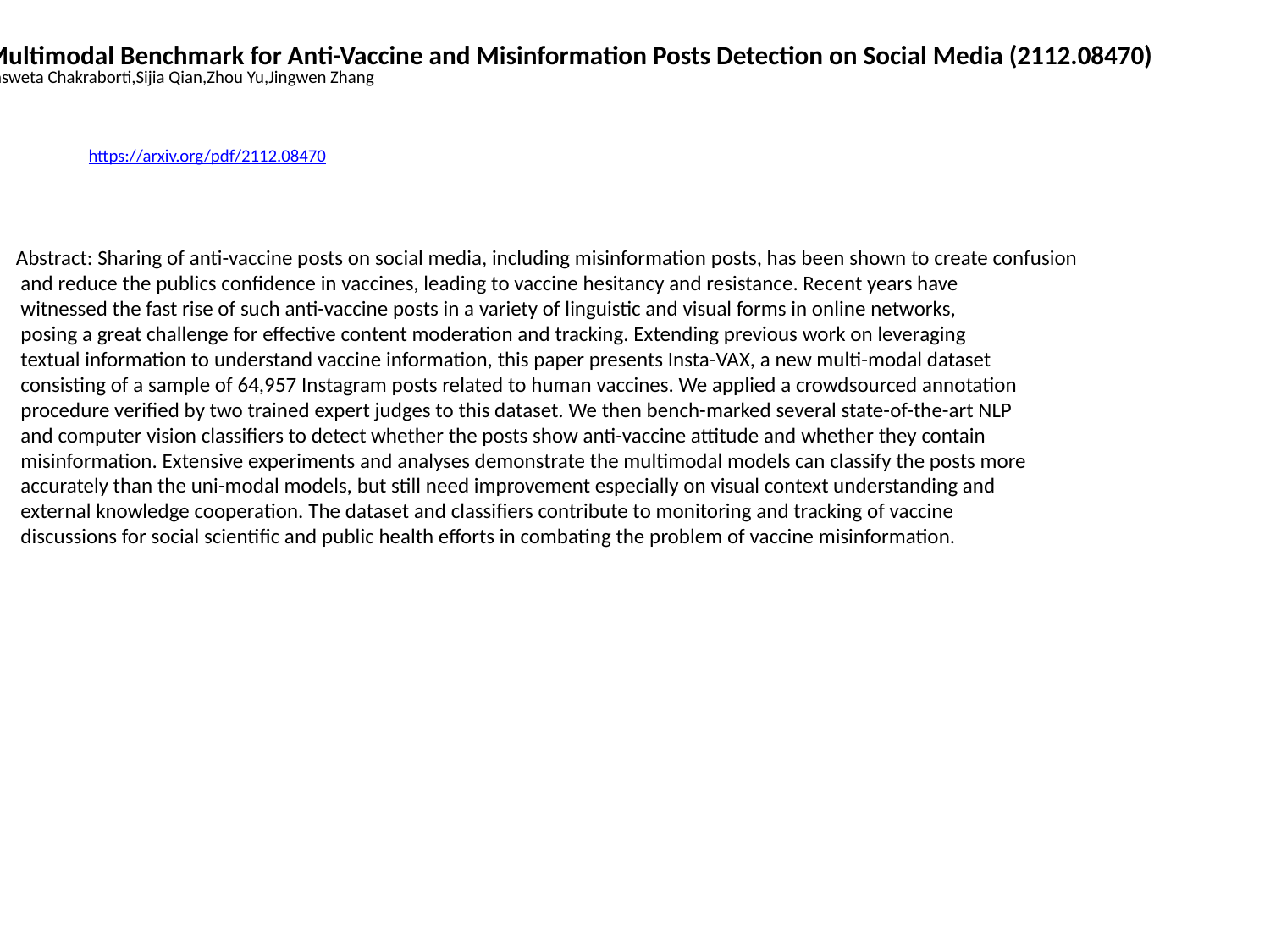

Insta-VAX: A Multimodal Benchmark for Anti-Vaccine and Misinformation Posts Detection on Social Media (2112.08470)
Mingyang Zhou,Mahasweta Chakraborti,Sijia Qian,Zhou Yu,Jingwen Zhang

https://arxiv.org/pdf/2112.08470

Abstract: Sharing of anti-vaccine posts on social media, including misinformation posts, has been shown to create confusion
 and reduce the publics confidence in vaccines, leading to vaccine hesitancy and resistance. Recent years have
 witnessed the fast rise of such anti-vaccine posts in a variety of linguistic and visual forms in online networks,
 posing a great challenge for effective content moderation and tracking. Extending previous work on leveraging
 textual information to understand vaccine information, this paper presents Insta-VAX, a new multi-modal dataset
 consisting of a sample of 64,957 Instagram posts related to human vaccines. We applied a crowdsourced annotation
 procedure verified by two trained expert judges to this dataset. We then bench-marked several state-of-the-art NLP
 and computer vision classifiers to detect whether the posts show anti-vaccine attitude and whether they contain
 misinformation. Extensive experiments and analyses demonstrate the multimodal models can classify the posts more
 accurately than the uni-modal models, but still need improvement especially on visual context understanding and
 external knowledge cooperation. The dataset and classifiers contribute to monitoring and tracking of vaccine
 discussions for social scientific and public health efforts in combating the problem of vaccine misinformation.